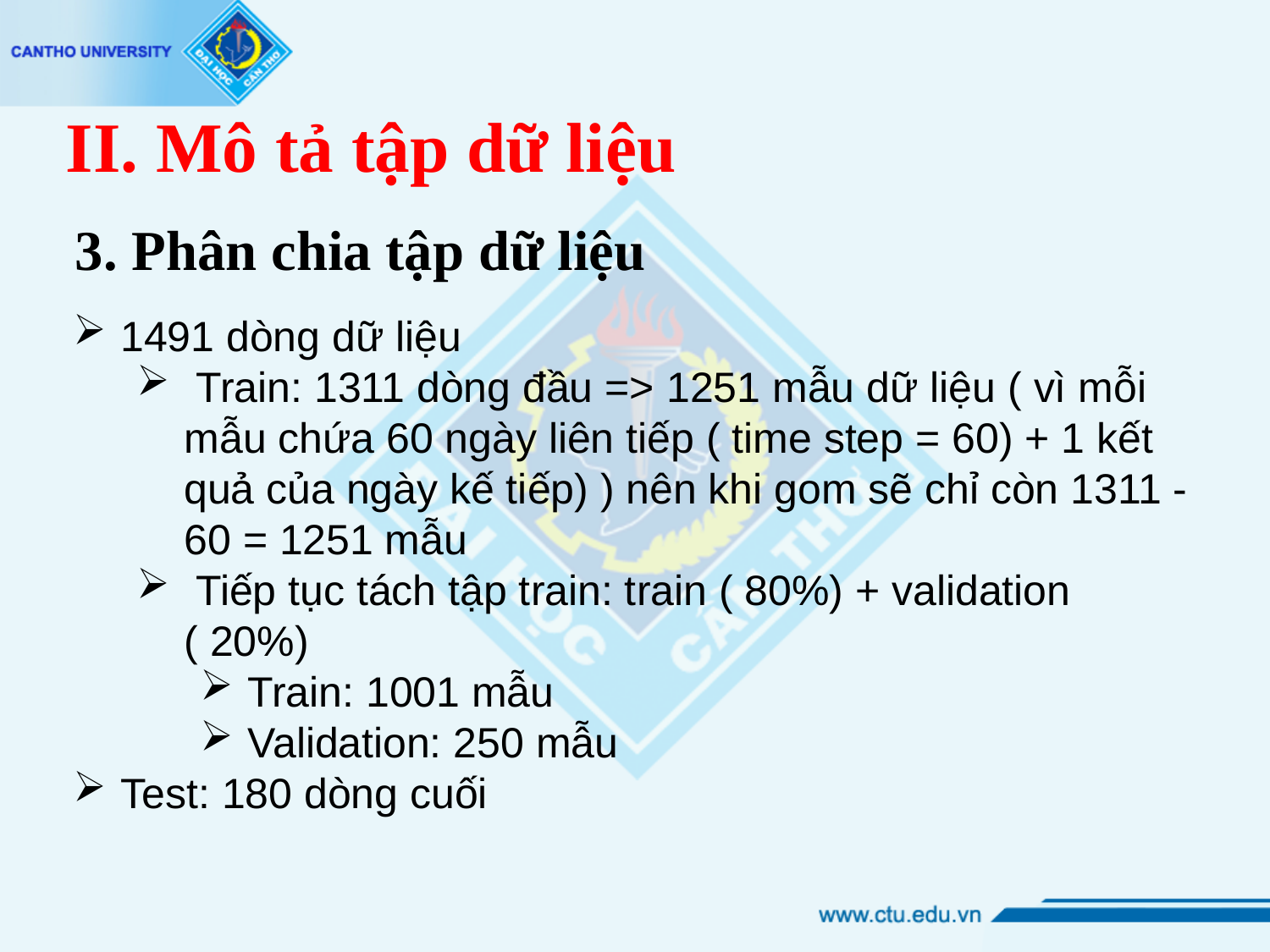

II. Mô tả tập dữ liệu
3. Phân chia tập dữ liệu
1491 dòng dữ liệu
 Train: 1311 dòng đầu => 1251 mẫu dữ liệu ( vì mỗi mẫu chứa 60 ngày liên tiếp ( time step = 60) + 1 kết quả của ngày kế tiếp) ) nên khi gom sẽ chỉ còn 1311 - 60 = 1251 mẫu
 Tiếp tục tách tập train: train ( 80%) + validation ( 20%)
Train: 1001 mẫu
Validation: 250 mẫu
Test: 180 dòng cuối